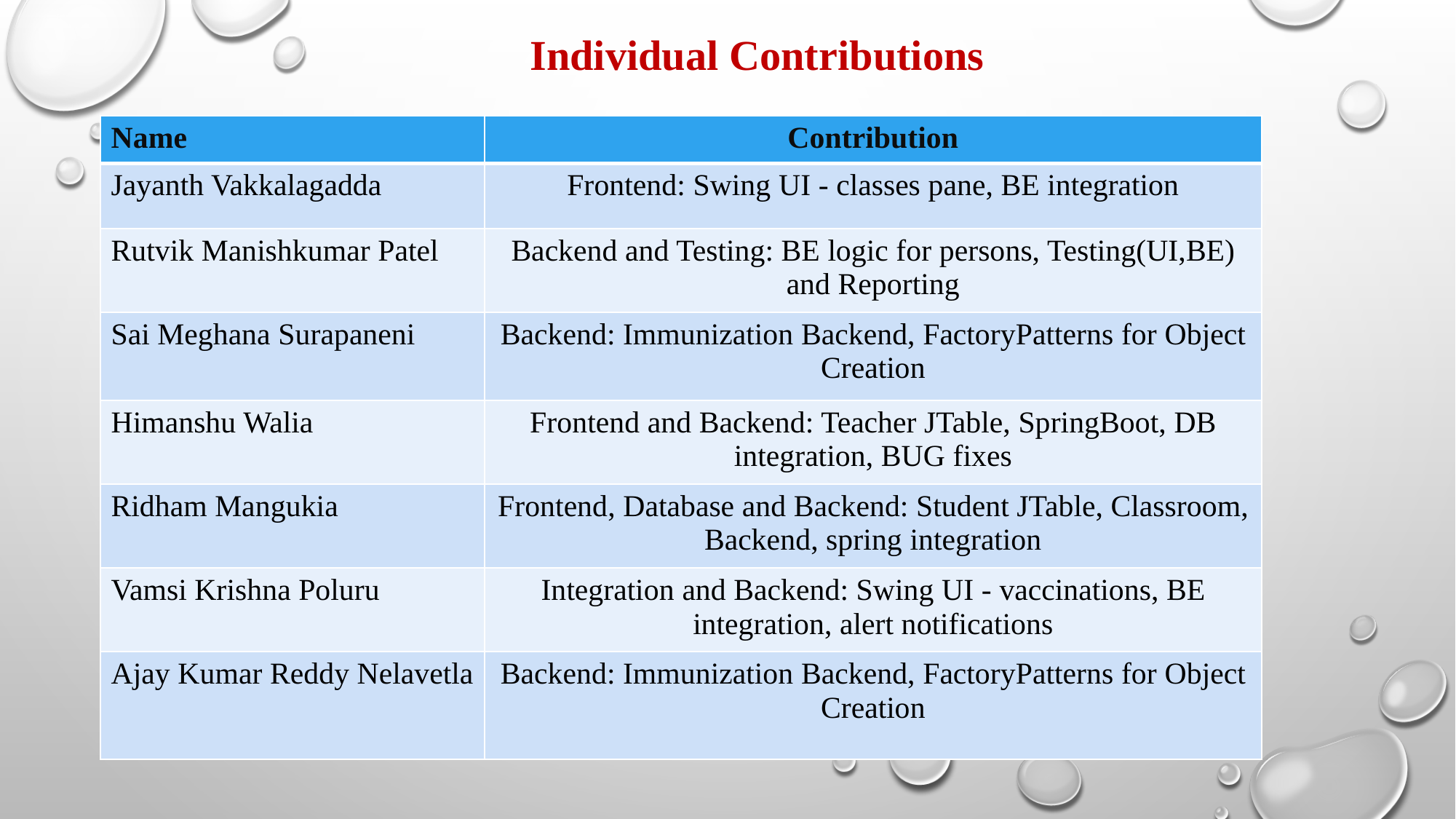

Individual Contributions
| Name | Contribution |
| --- | --- |
| Jayanth Vakkalagadda | Frontend: Swing UI - classes pane, BE integration |
| Rutvik Manishkumar Patel​​ | Backend and Testing: BE logic for persons, Testing(UI,BE) and Reporting |
| Sai Meghana Surapaneni​​ | Backend: Immunization Backend, FactoryPatterns for Object Creation |
| Himanshu Walia​​ | Frontend and Backend: Teacher JTable, SpringBoot, DB integration, BUG fixes |
| Ridham Mangukia​​ | Frontend, Database and Backend: Student JTable, Classroom, Backend, spring integration |
| Vamsi Krishna Poluru​​ | Integration and Backend: Swing UI - vaccinations, BE integration, alert notifications |
| Ajay Kumar Reddy Nelavetla​​ | Backend: Immunization Backend, FactoryPatterns for Object Creation |